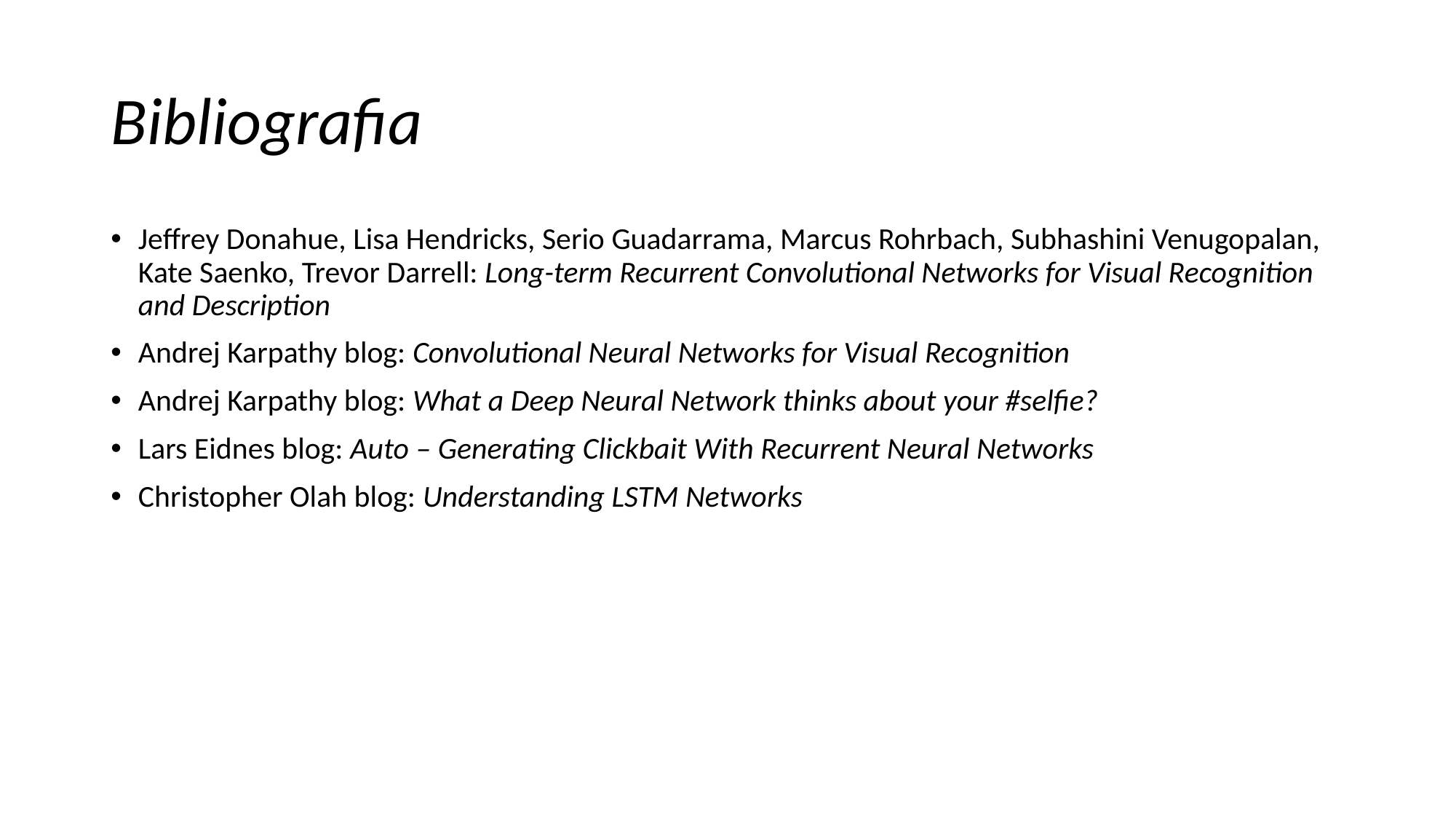

# Bibliografia
Jeffrey Donahue, Lisa Hendricks, Serio Guadarrama, Marcus Rohrbach, Subhashini Venugopalan, Kate Saenko, Trevor Darrell: Long-term Recurrent Convolutional Networks for Visual Recognition and Description
Andrej Karpathy blog: Convolutional Neural Networks for Visual Recognition
Andrej Karpathy blog: What a Deep Neural Network thinks about your #selfie?
Lars Eidnes blog: Auto – Generating Clickbait With Recurrent Neural Networks
Christopher Olah blog: Understanding LSTM Networks